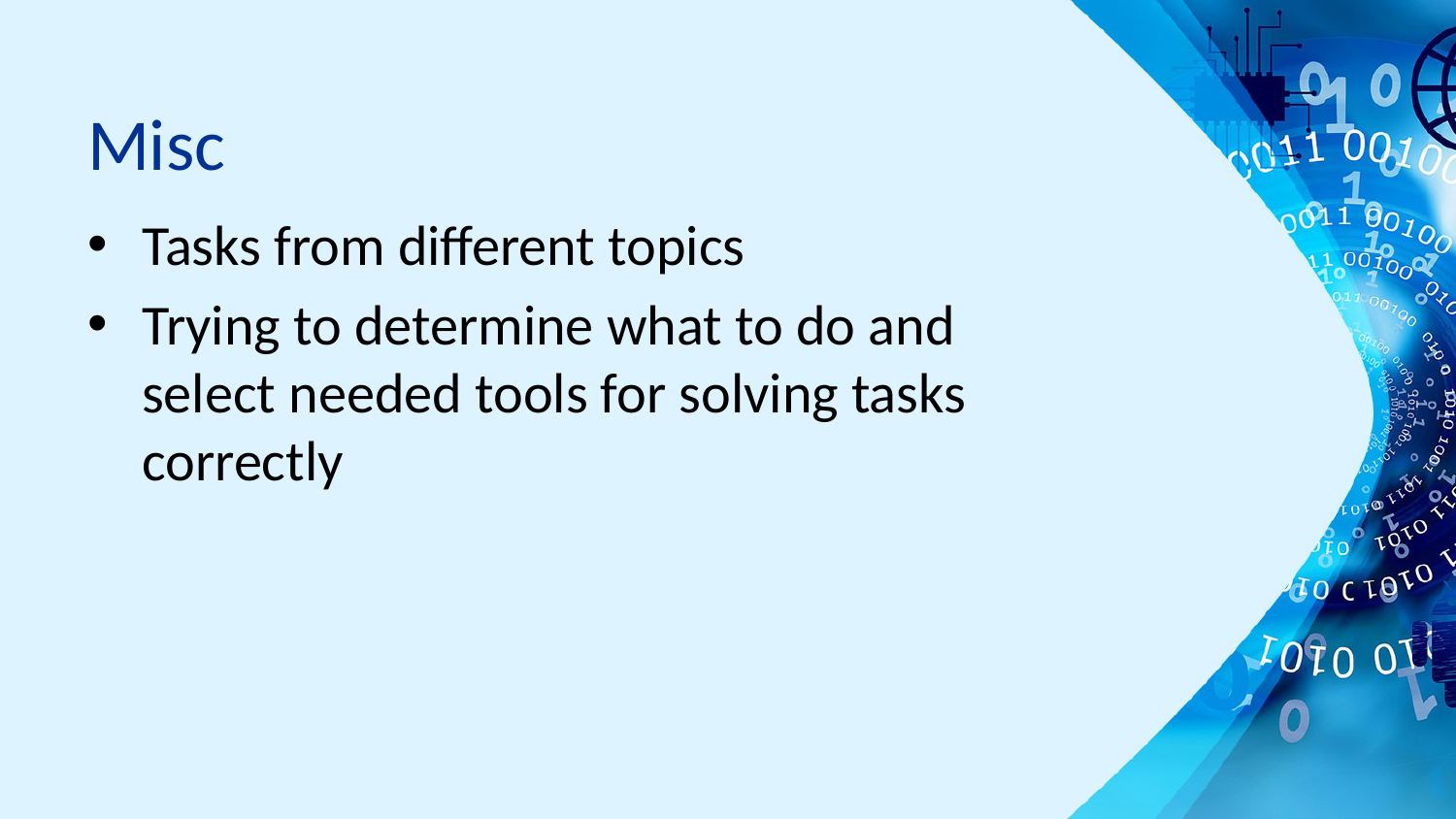

# Misc
Tasks from different topics
Trying to determine what to do and select needed tools for solving tasks correctly